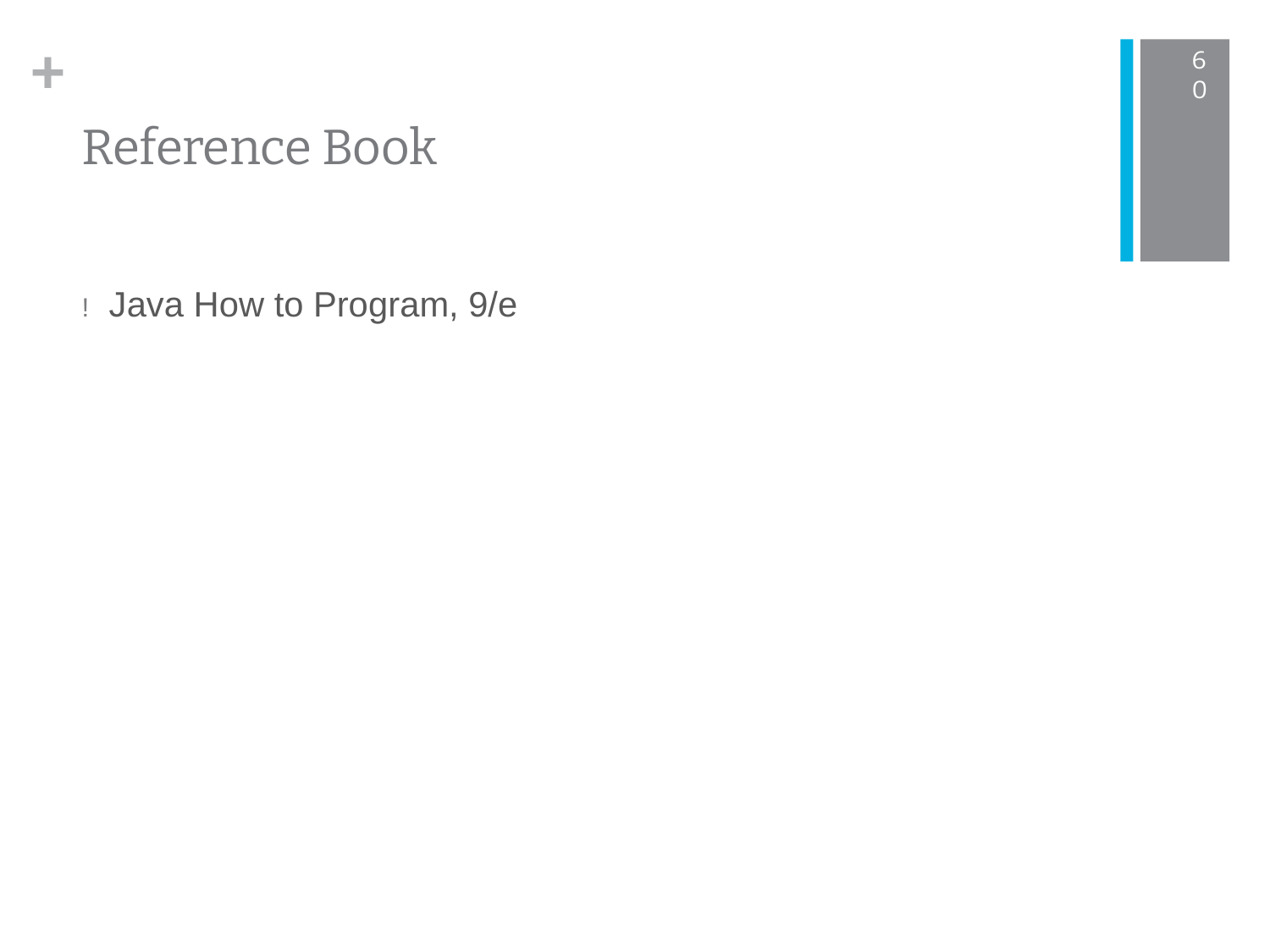

+

60
Reference Book
! Java How to Program, 9/e